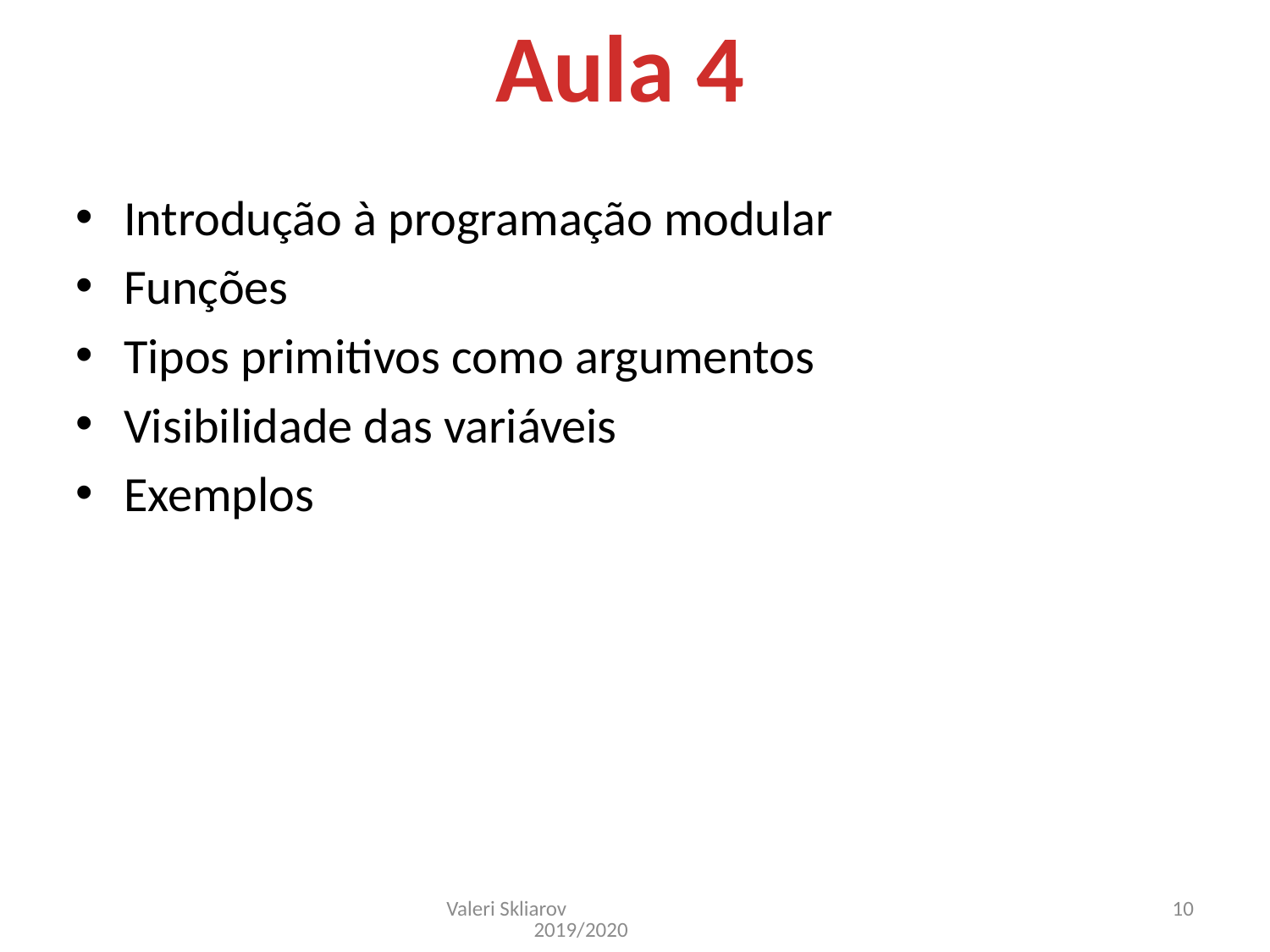

Aula 4
Introdução à programação modular
Funções
Tipos primitivos como argumentos
Visibilidade das variáveis
Exemplos

Valeri Skliarov                                                                      2019/2020
10